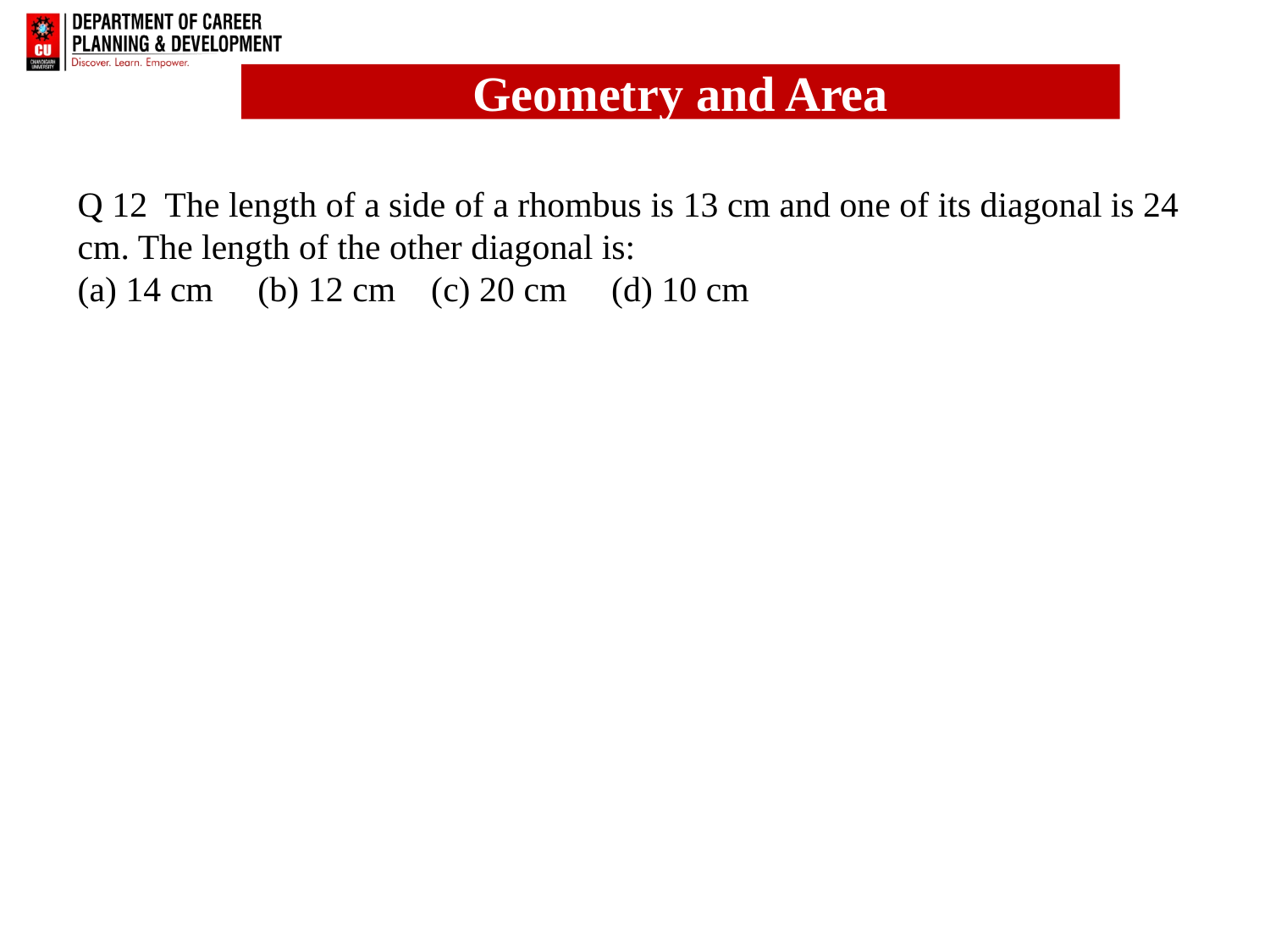

# Q 12  The length of a side of a rhombus is 13 cm and one of its diagonal is 24 cm. The length of the other diagonal is: (a) 14 cm     (b) 12 cm    (c) 20 cm     (d) 10 cm